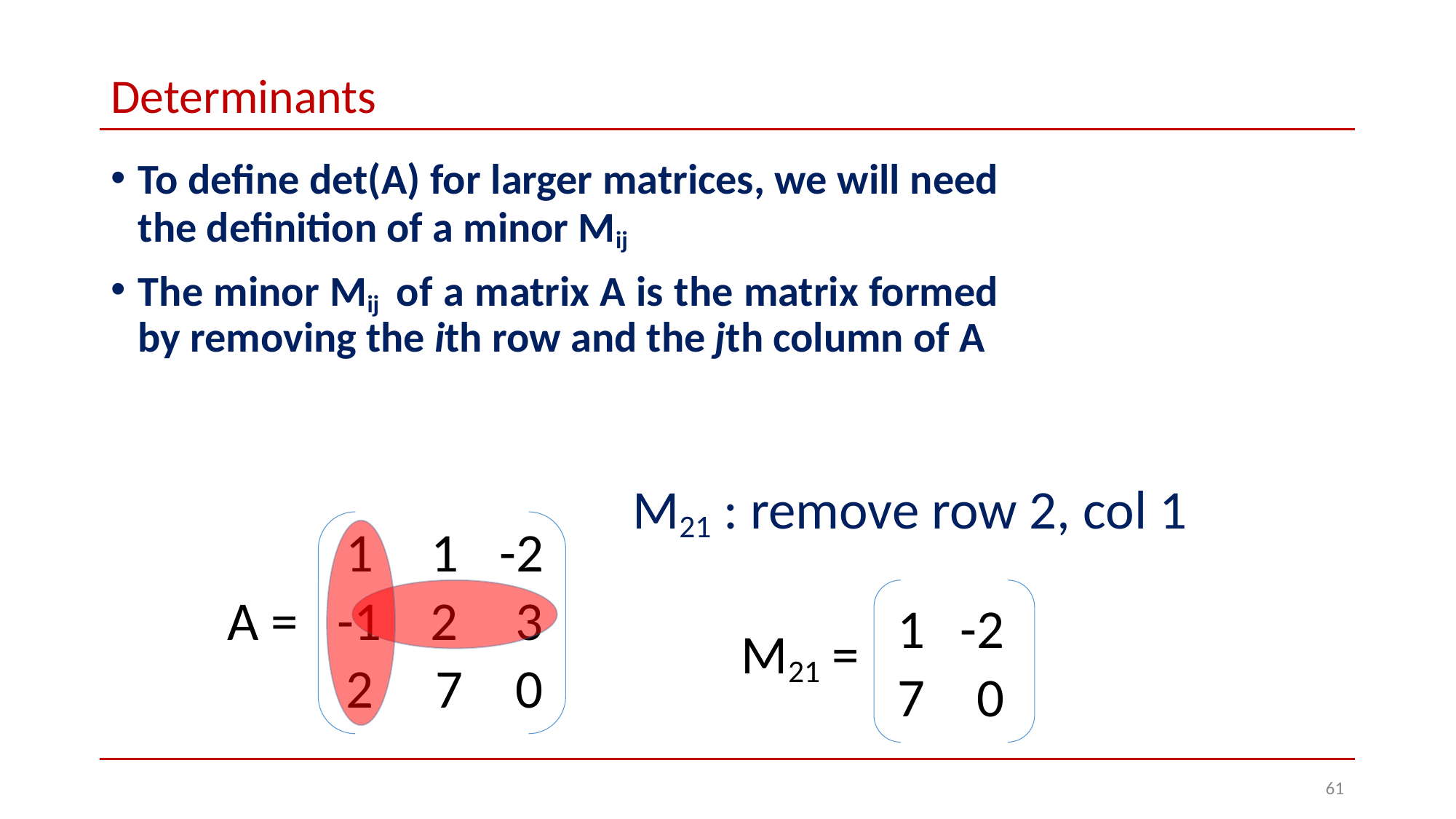

# Determinants
To define det(A) for larger matrices, we will need the definition of a minor Mij
The minor Mij  of a matrix A is the matrix formed by removing the ith row and the jth column of A

M21 : remove row 2, col 1

1
1
A =
-1
  2
  3
2
 7
  0
-2

1
-2
M21 =
7
0
61